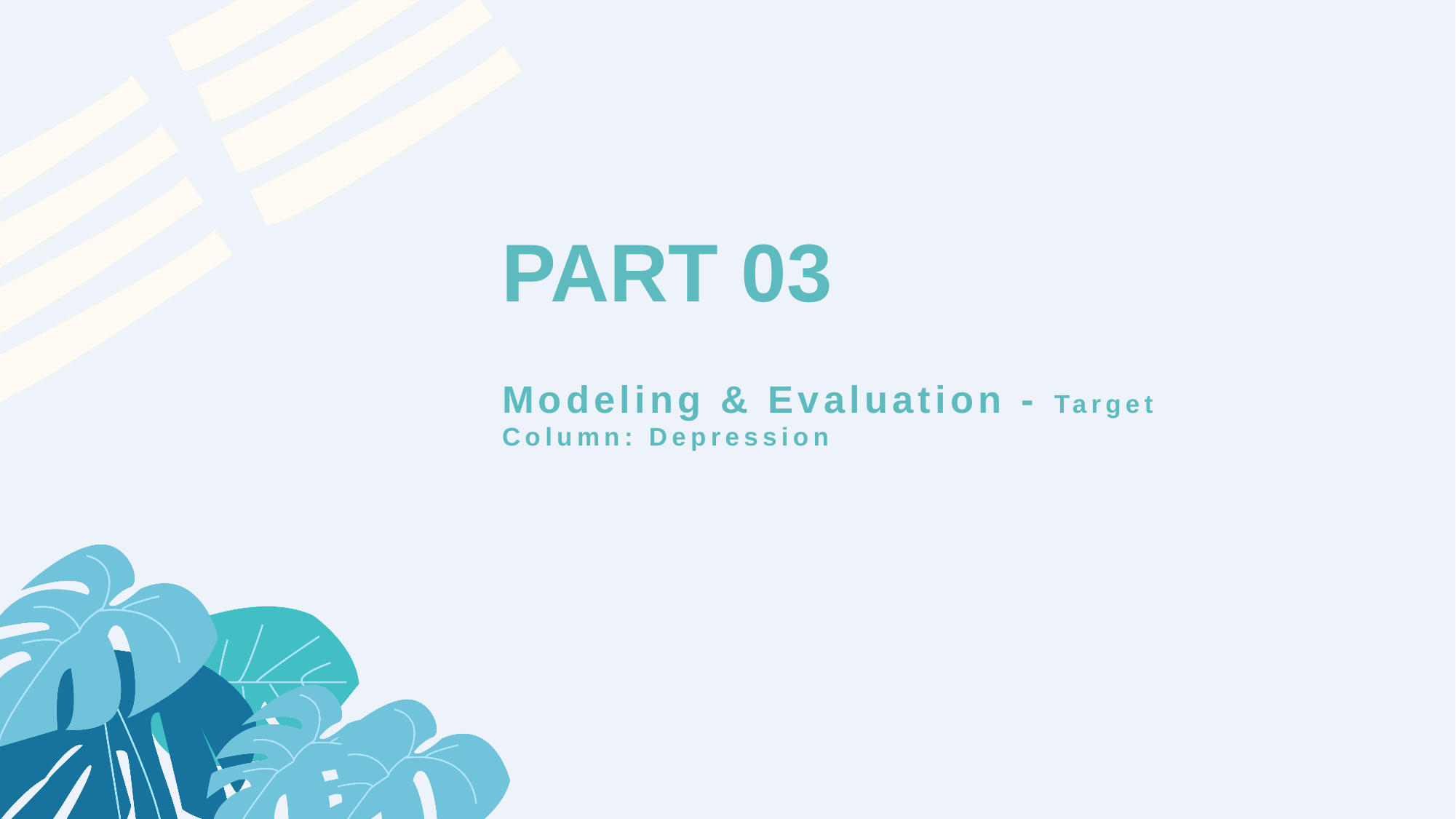

PART 03
# Modeling & Evaluation - Target Column: Depression